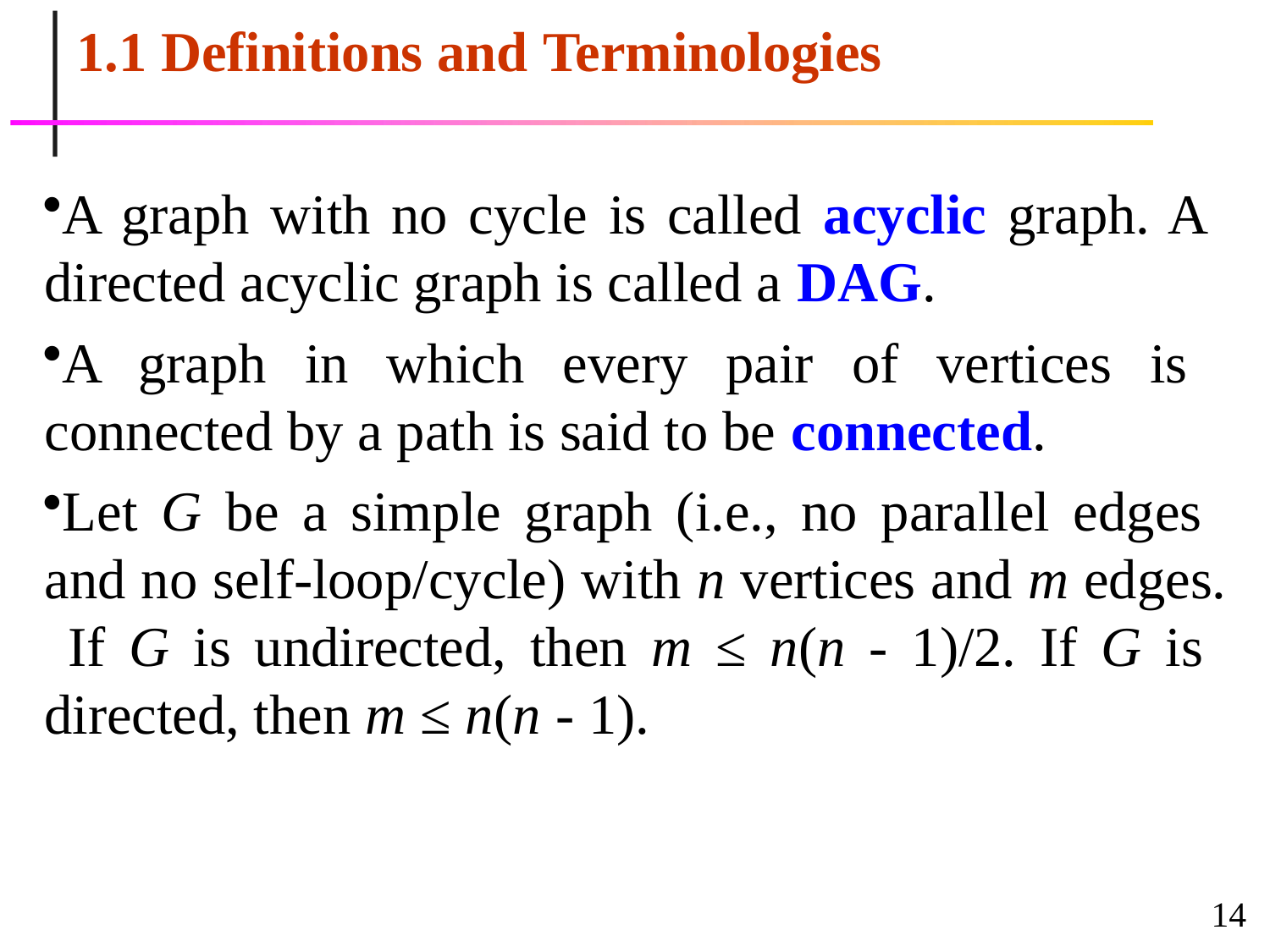

1.1 Definitions and Terminologies

A graph with no cycle is called acyclic graph. A  directed acyclic graph is called a DAG.
A graph in which every pair of vertices is  connected by a path is said to be connected.
Let G be a simple graph (i.e., no parallel edges  and no self-loop/cycle) with n vertices and m edges.  If G is undirected, then m ≤ n(n - 1)/2. If G is  directed, then m ≤ n(n - 1).
14